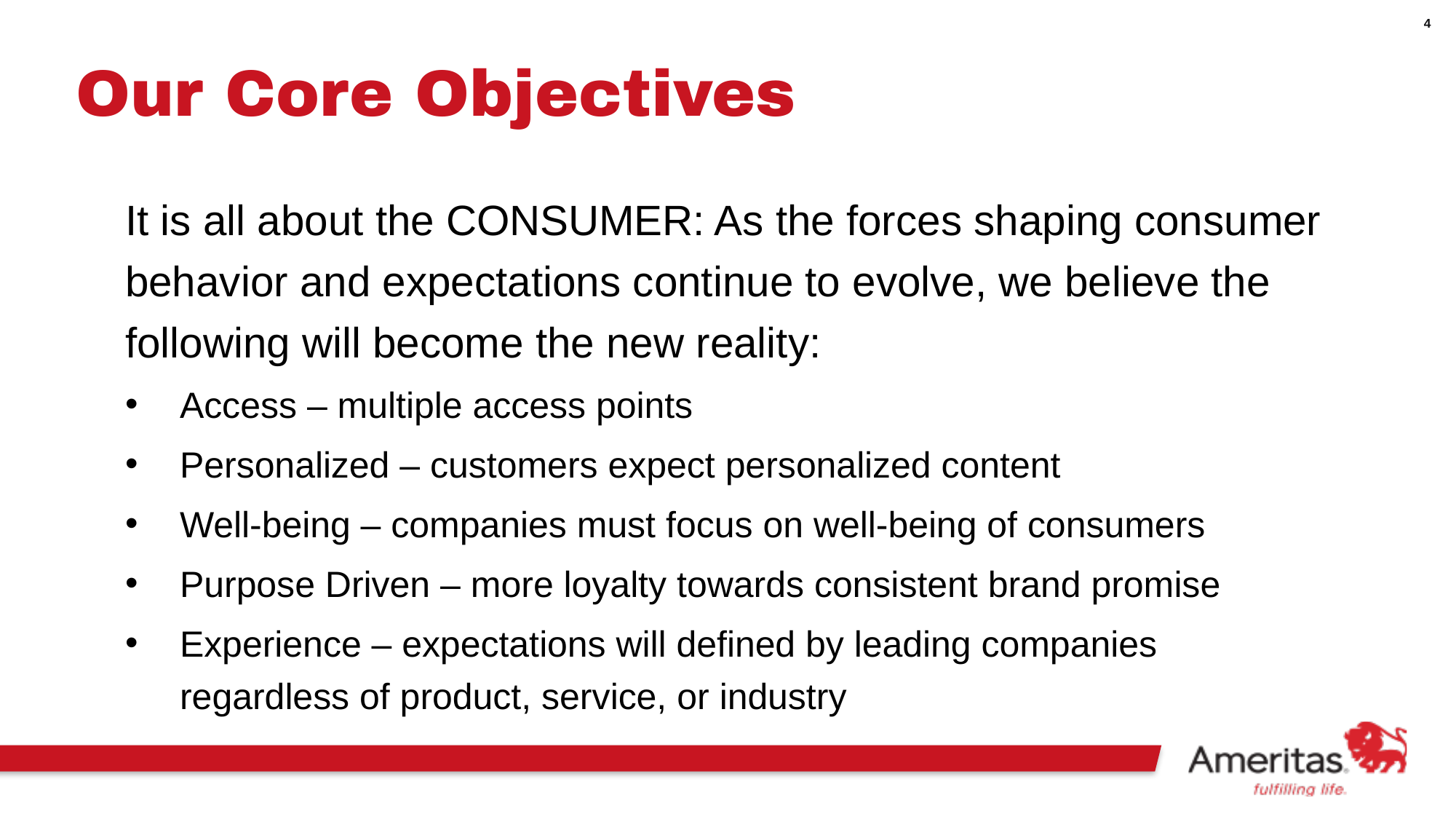

# Our Core Objectives
It is all about the CONSUMER: As the forces shaping consumer behavior and expectations continue to evolve, we believe the following will become the new reality:
Access – multiple access points
Personalized – customers expect personalized content
Well-being – companies must focus on well-being of consumers
Purpose Driven – more loyalty towards consistent brand promise
Experience – expectations will defined by leading companies regardless of product, service, or industry